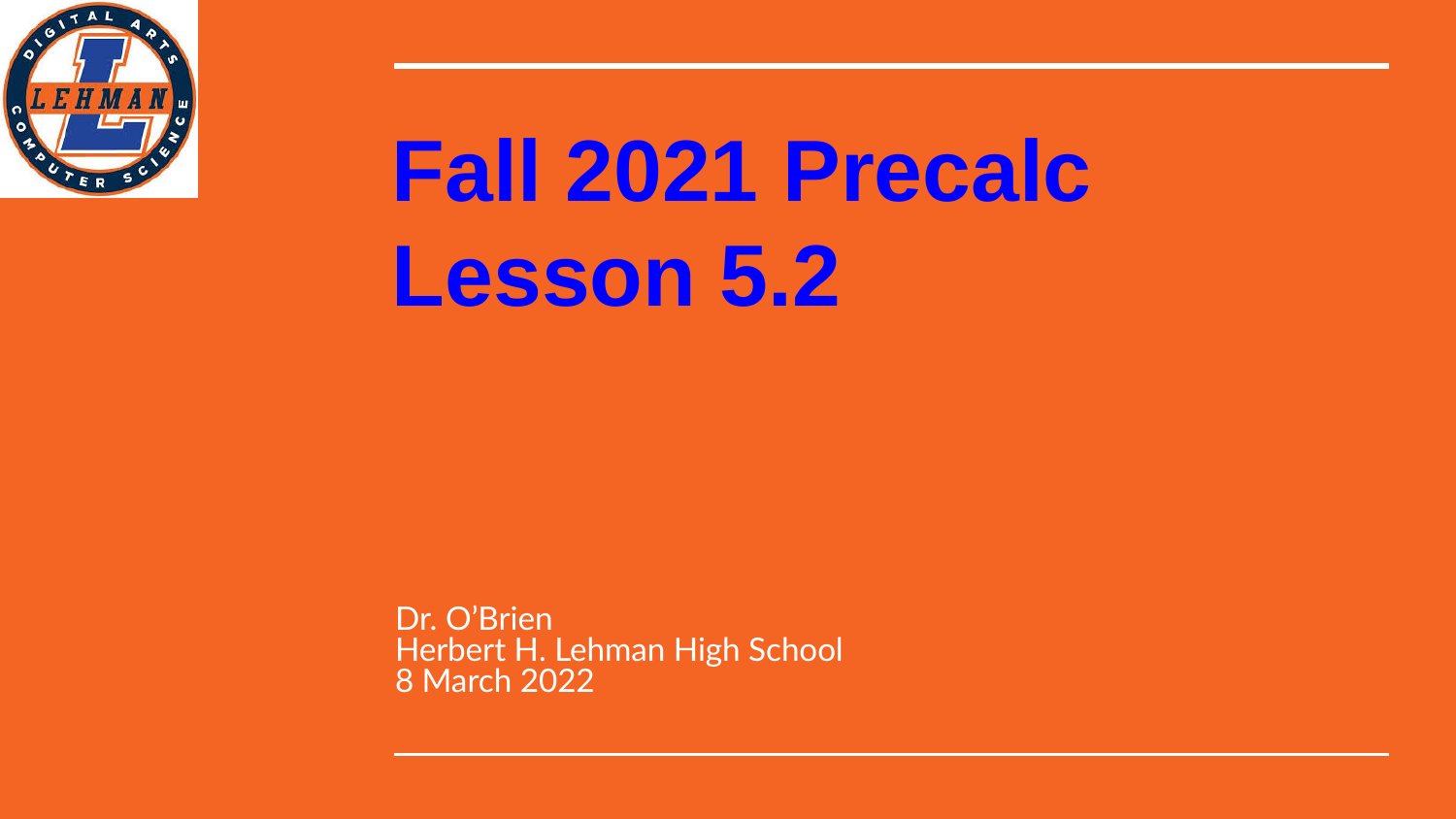

# Fall 2021 Precalc
Lesson 5.2
Dr. O’Brien
Herbert H. Lehman High School
8 March 2022